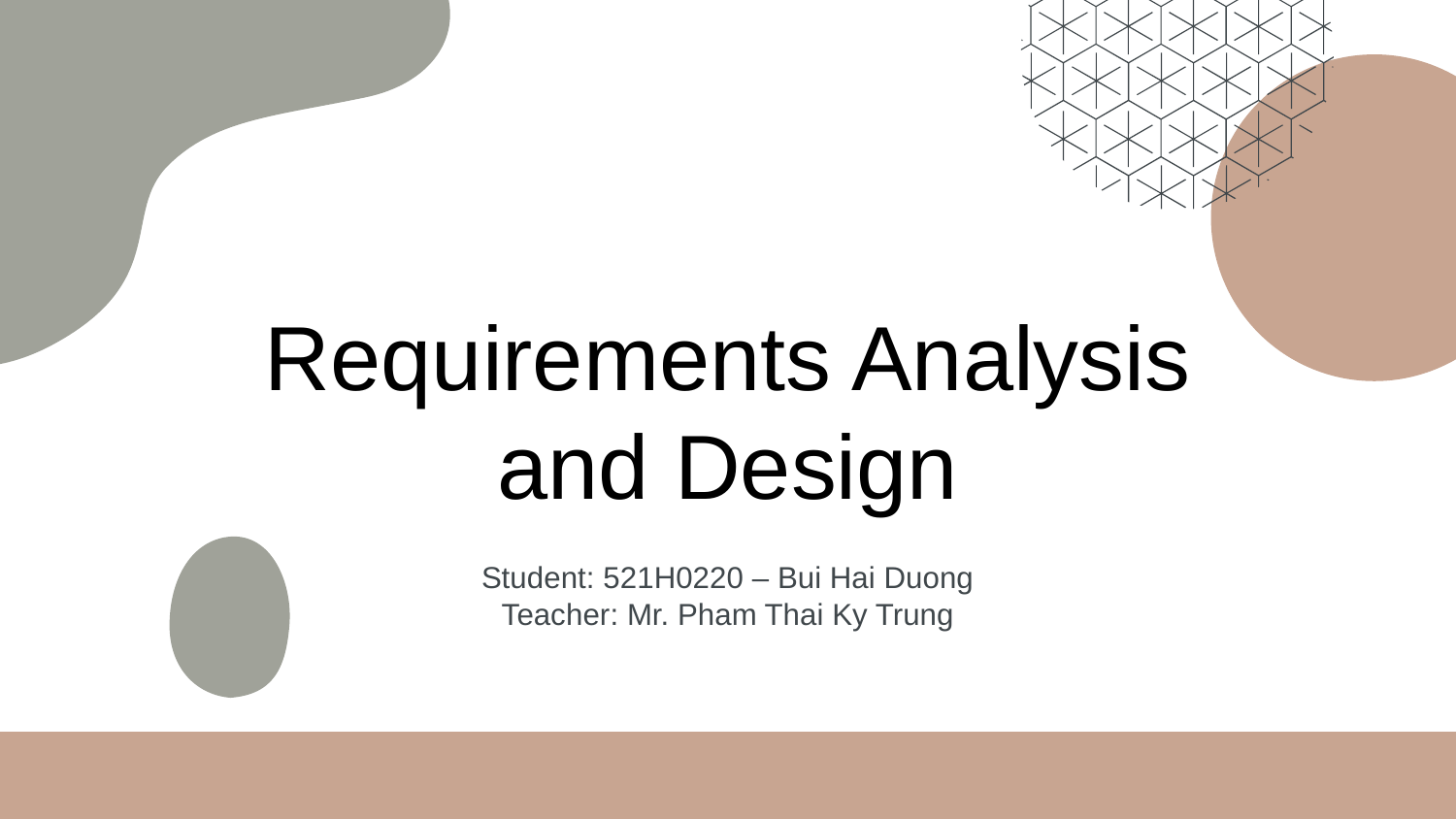

# Requirements Analysis and Design
Student: 521H0220 – Bui Hai Duong
Teacher: Mr. Pham Thai Ky Trung